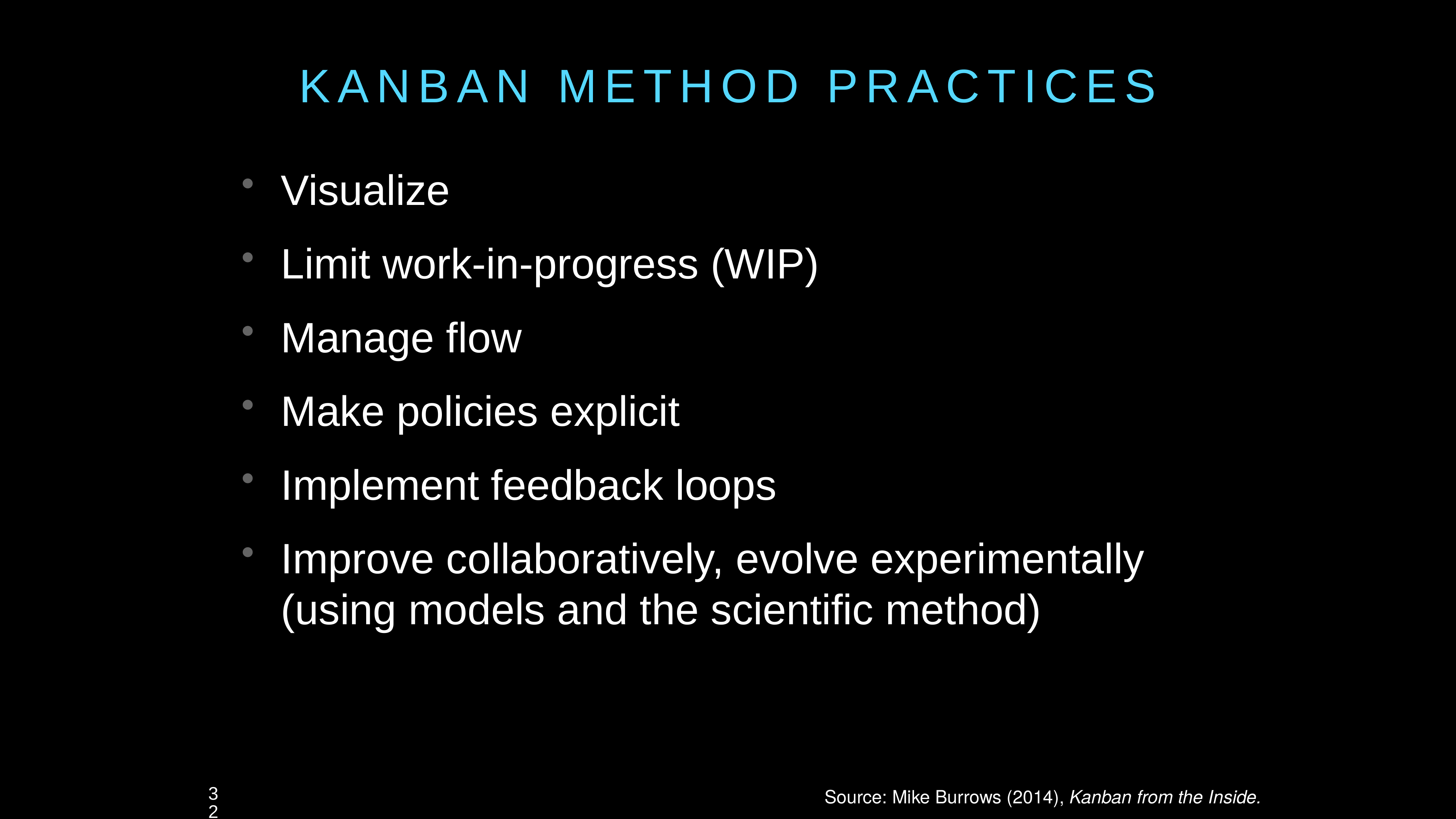

# Kanban Method PRACTICES
Visualize
Limit work-in-progress (WIP)
Manage flow
Make policies explicit
Implement feedback loops
Improve collaboratively, evolve experimentally (using models and the scientific method)
32
Source: Mike Burrows (2014), Kanban from the Inside.